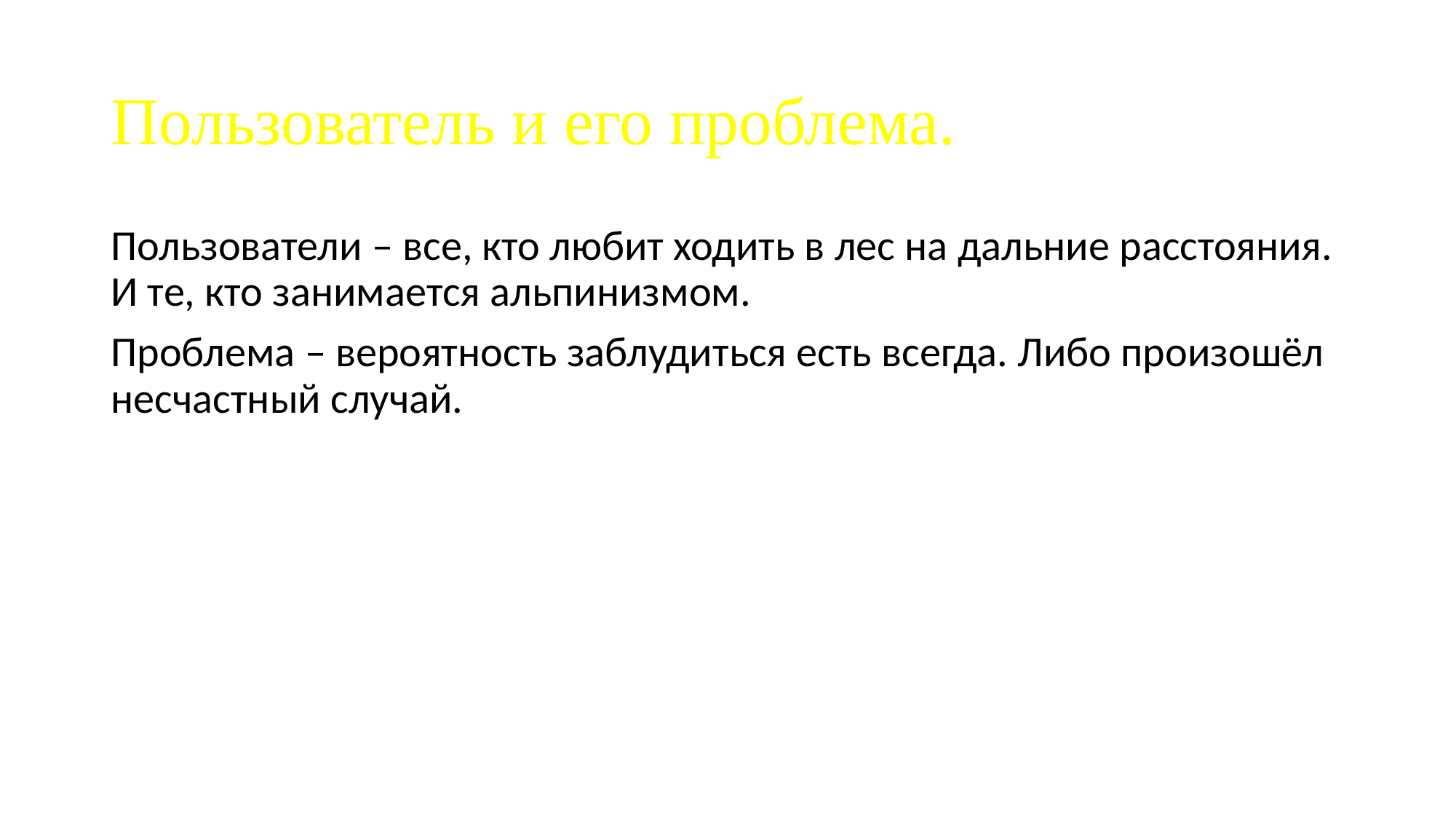

# Пользователь и его проблема.
Пользователи – все, кто любит ходить в лес на дальние расстояния. И те, кто занимается альпинизмом.
Проблема – вероятность заблудиться есть всегда. Либо произошёл несчастный случай.